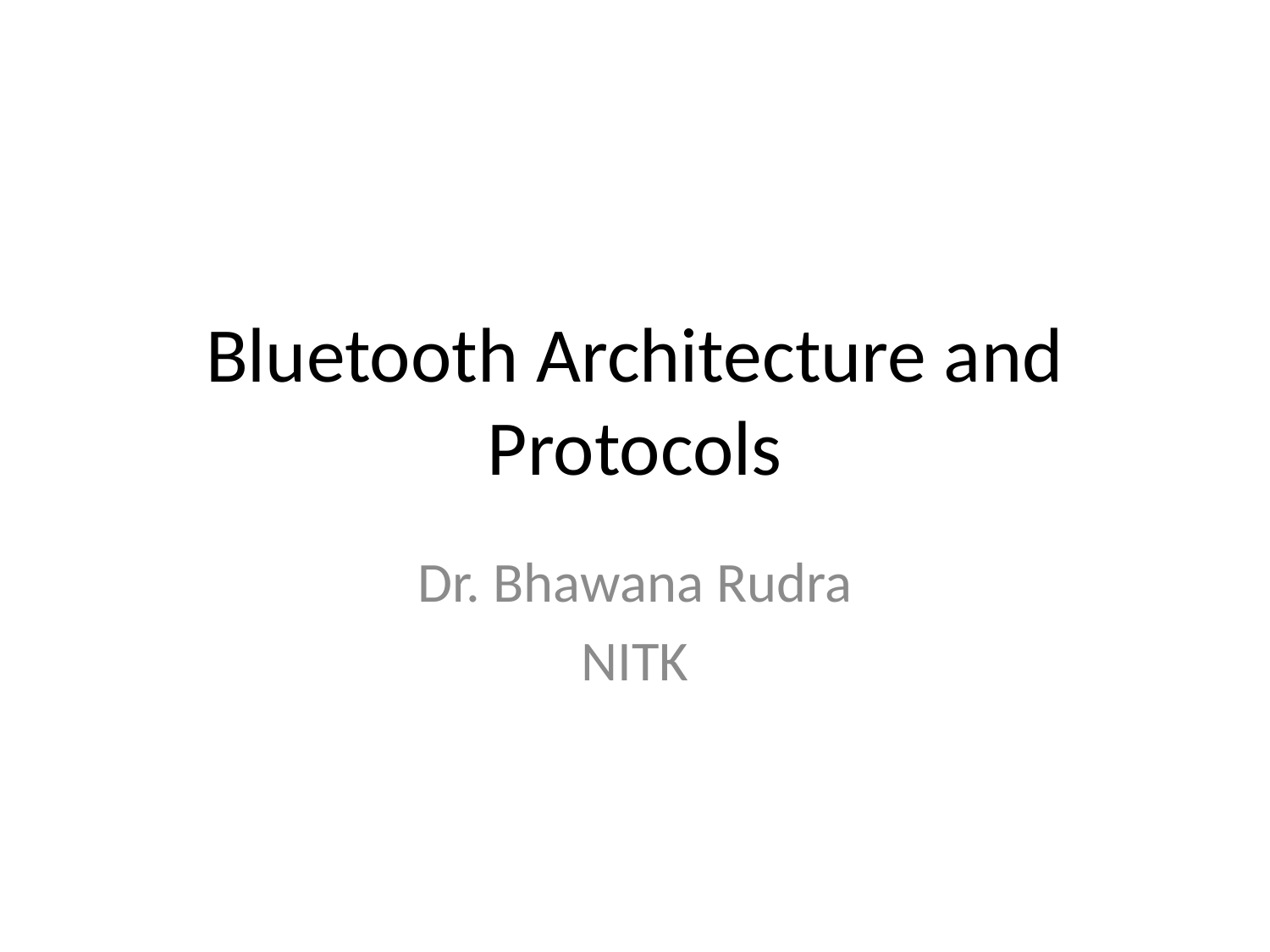

# Bluetooth Architecture and Protocols
Dr. Bhawana Rudra
NITK